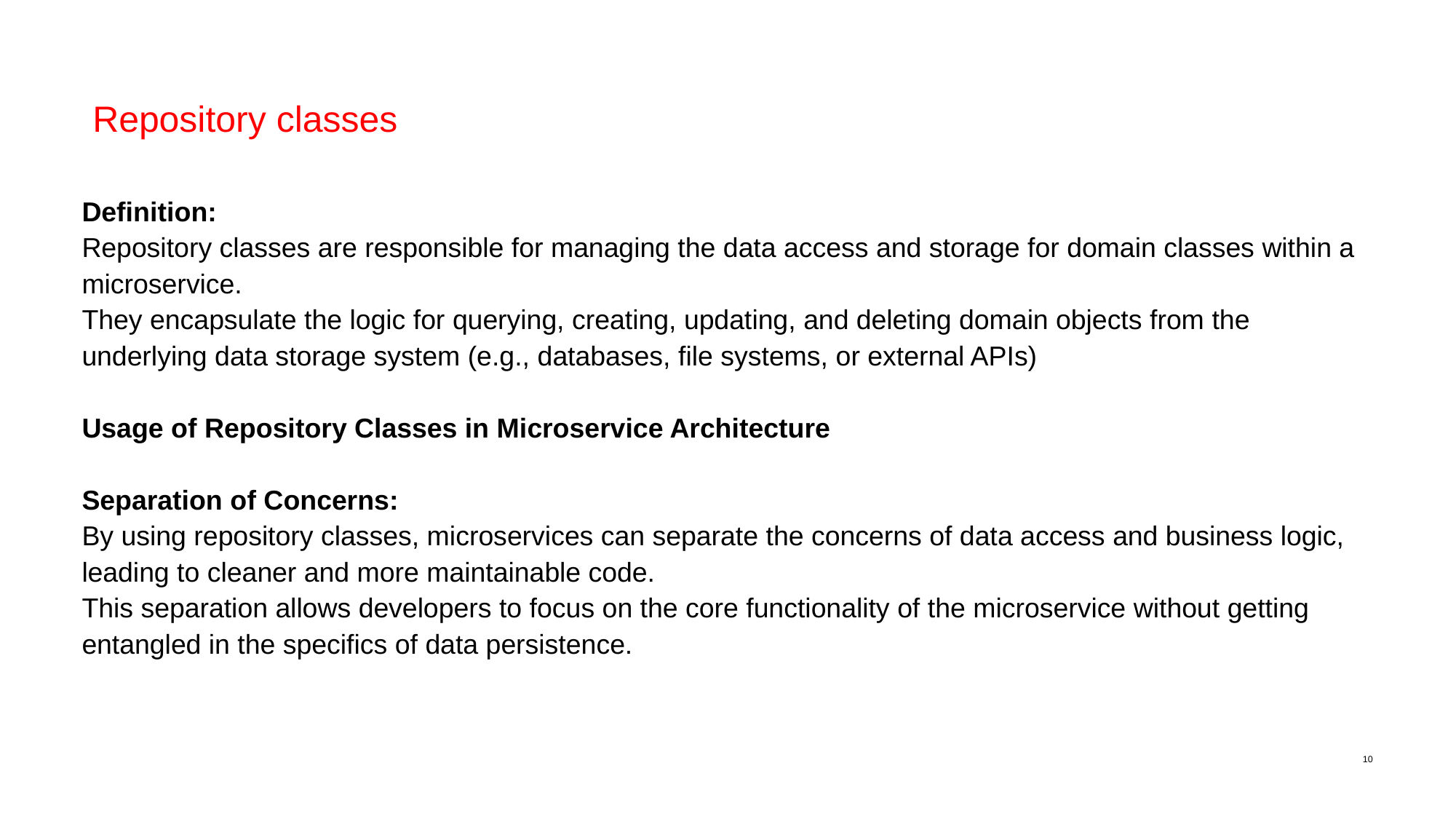

Repository classes
# Definition: Repository classes are responsible for managing the data access and storage for domain classes within a microservice. They encapsulate the logic for querying, creating, updating, and deleting domain objects from the underlying data storage system (e.g., databases, file systems, or external APIs) Usage of Repository Classes in Microservice Architecture Separation of Concerns: By using repository classes, microservices can separate the concerns of data access and business logic, leading to cleaner and more maintainable code. This separation allows developers to focus on the core functionality of the microservice without getting entangled in the specifics of data persistence.